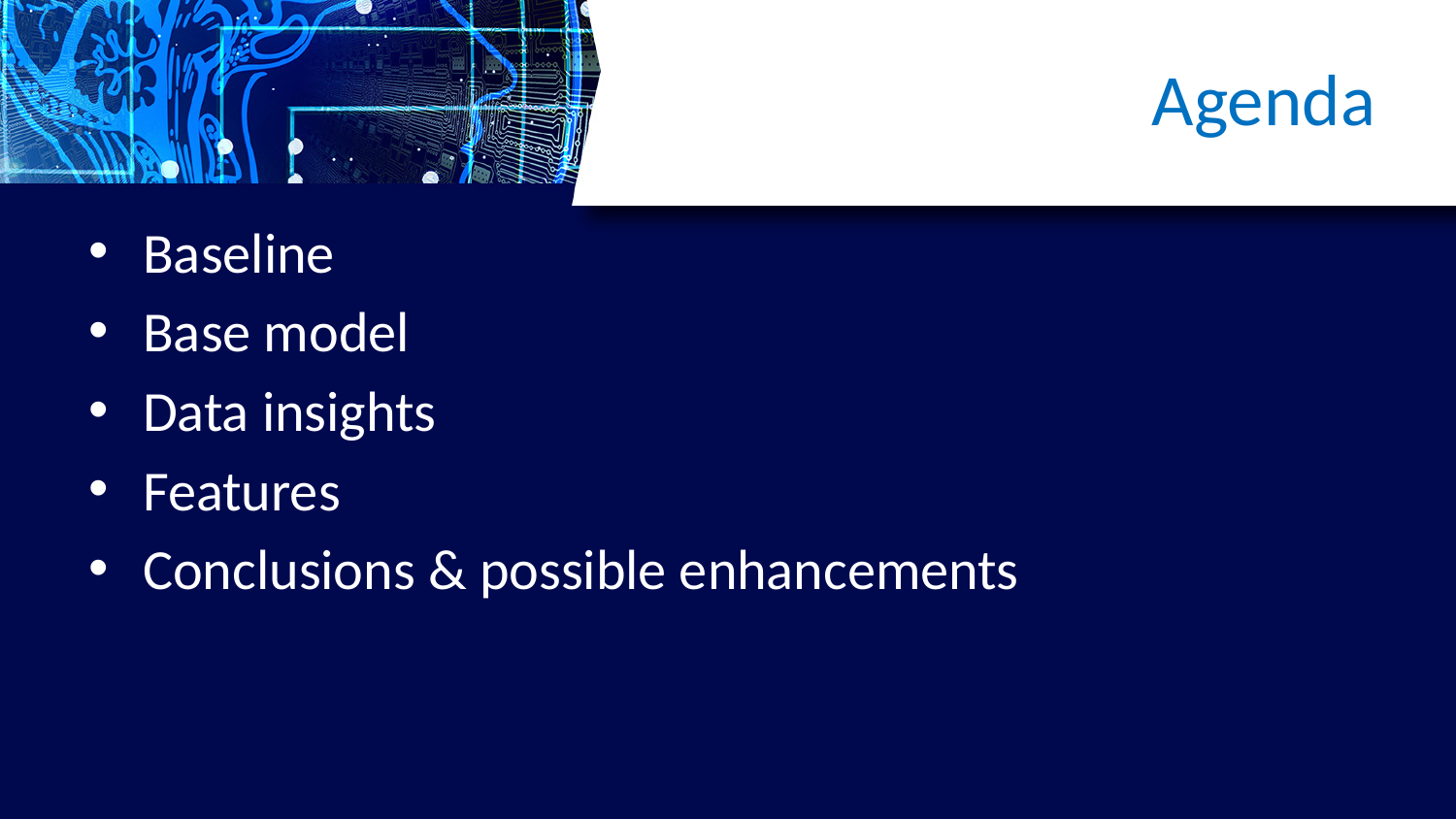

# Agenda
Baseline
Base model
Data insights
Features
Conclusions & possible enhancements